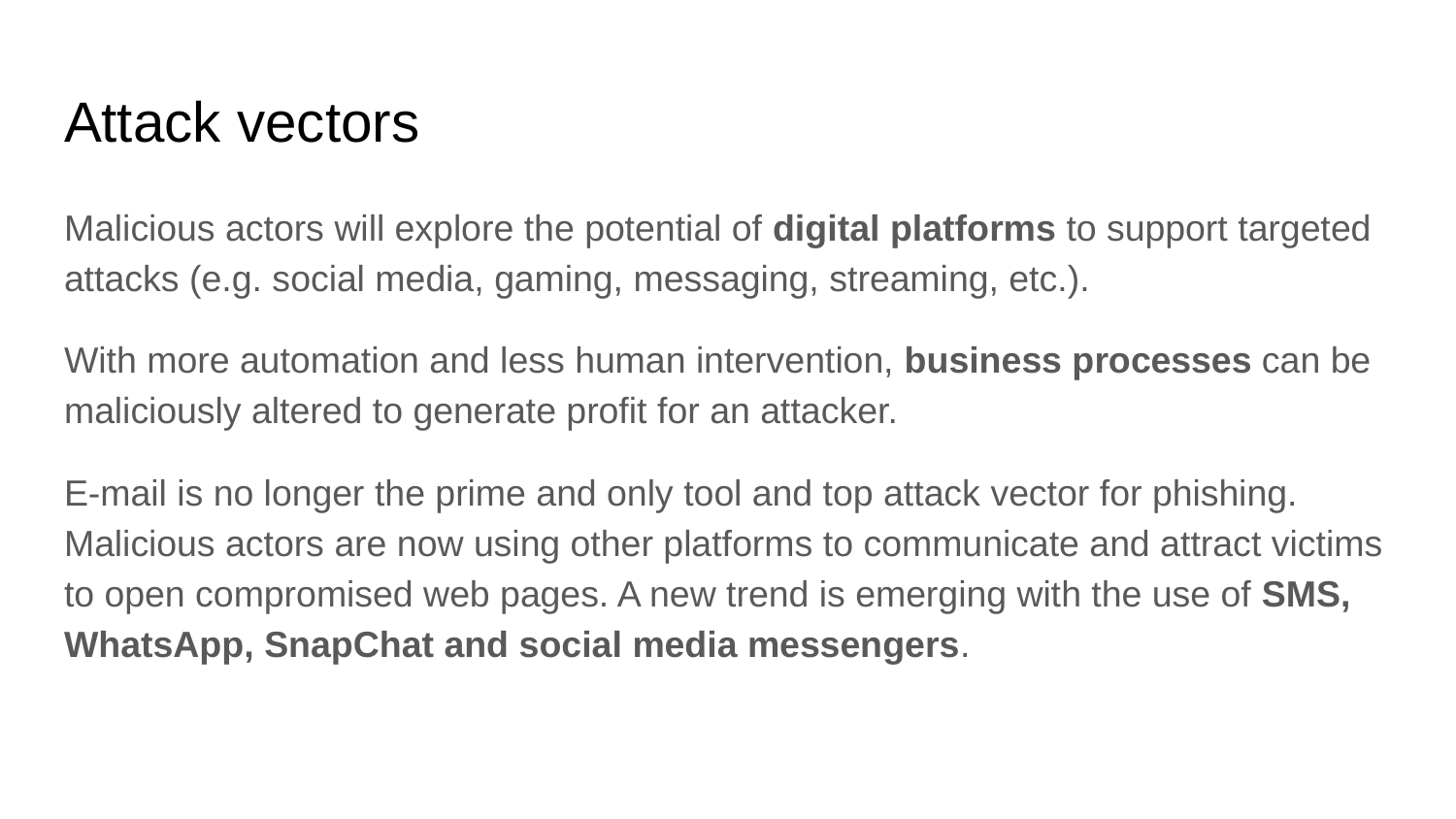

# Attack vectors
Malicious actors will explore the potential of digital platforms to support targeted attacks (e.g. social media, gaming, messaging, streaming, etc.).
With more automation and less human intervention, business processes can be maliciously altered to generate profit for an attacker.
E-mail is no longer the prime and only tool and top attack vector for phishing. Malicious actors are now using other platforms to communicate and attract victims to open compromised web pages. A new trend is emerging with the use of SMS, WhatsApp, SnapChat and social media messengers.